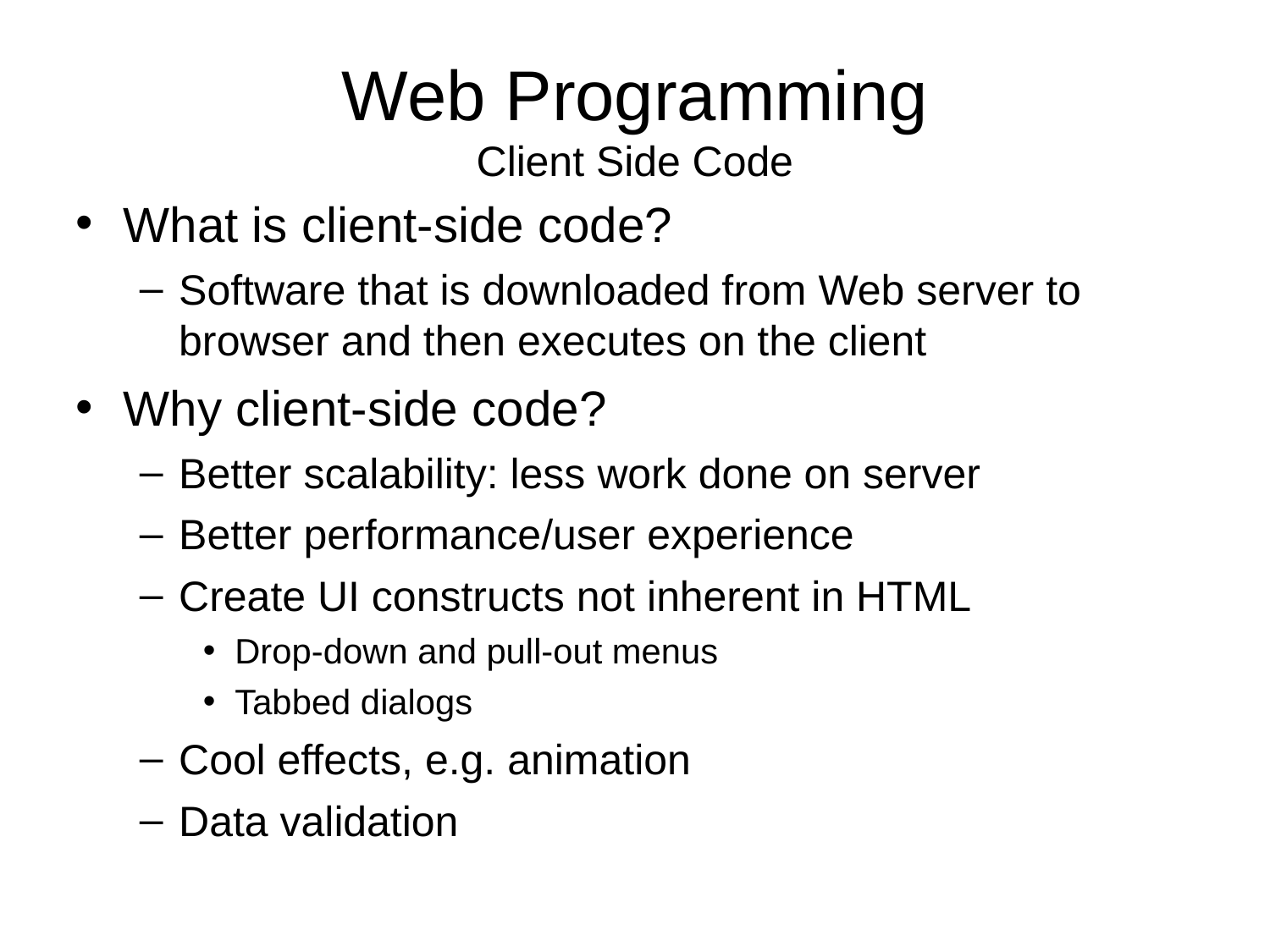

# Web Programming Client Side Code
What is client-side code?
Software that is downloaded from Web server to browser and then executes on the client
Why client-side code?
Better scalability: less work done on server
Better performance/user experience
Create UI constructs not inherent in HTML
Drop-down and pull-out menus
Tabbed dialogs
Cool effects, e.g. animation
Data validation